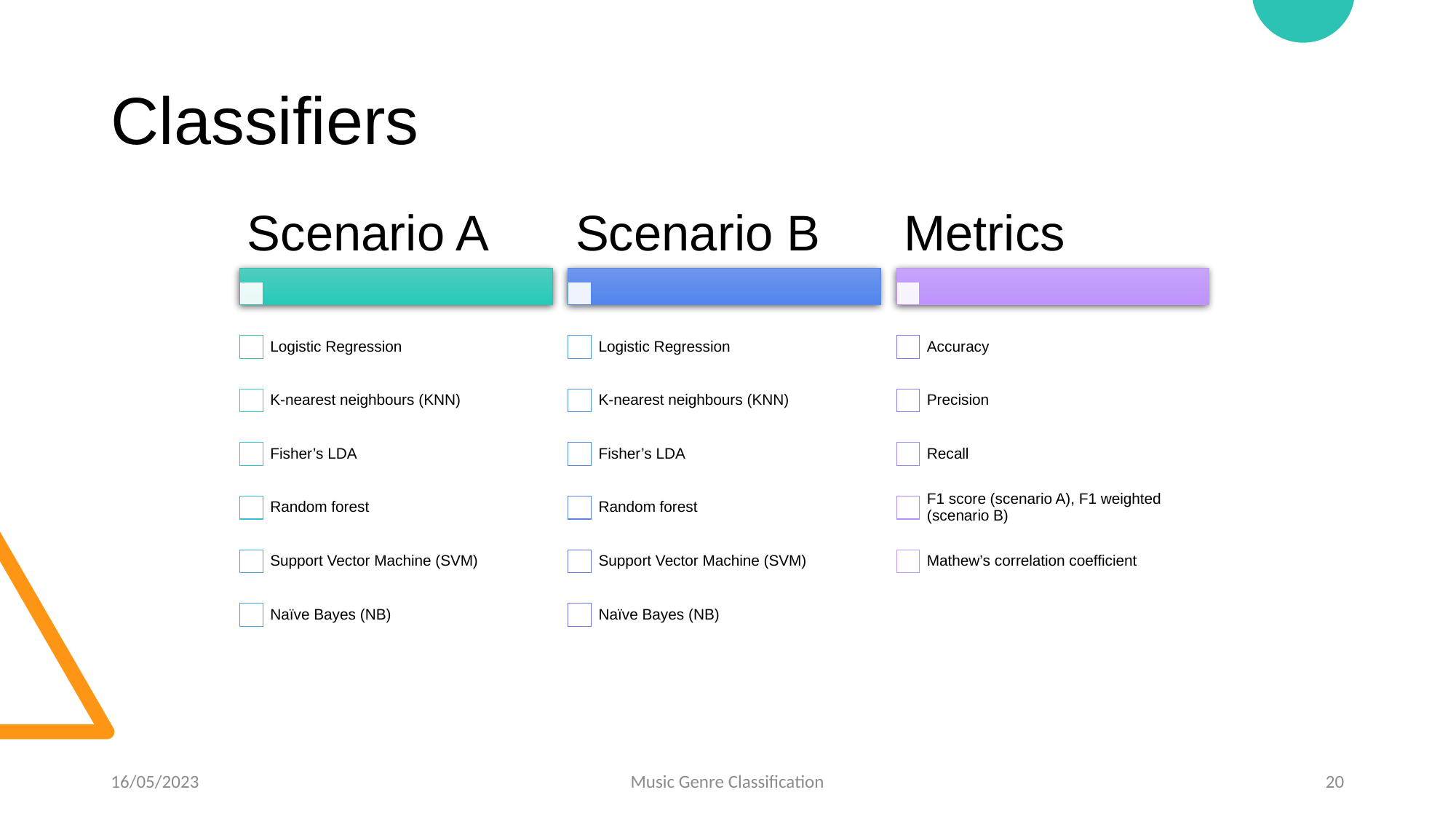

# Classifiers
Scenario A
Logistic Regression
K-nearest neighbours (KNN)
Fisher’s LDA
Random forest
Support Vector Machine (SVM)
Naïve Bayes (NB)
Scenario B
Logistic Regression
K-nearest neighbours (KNN)
Fisher’s LDA
Random forest
Support Vector Machine (SVM)
Naïve Bayes (NB)
Metrics
Accuracy
Precision
Recall
F1 score (scenario A), F1 weighted (scenario B)
Mathew’s correlation coefficient
16/05/2023
Music Genre Classification
20